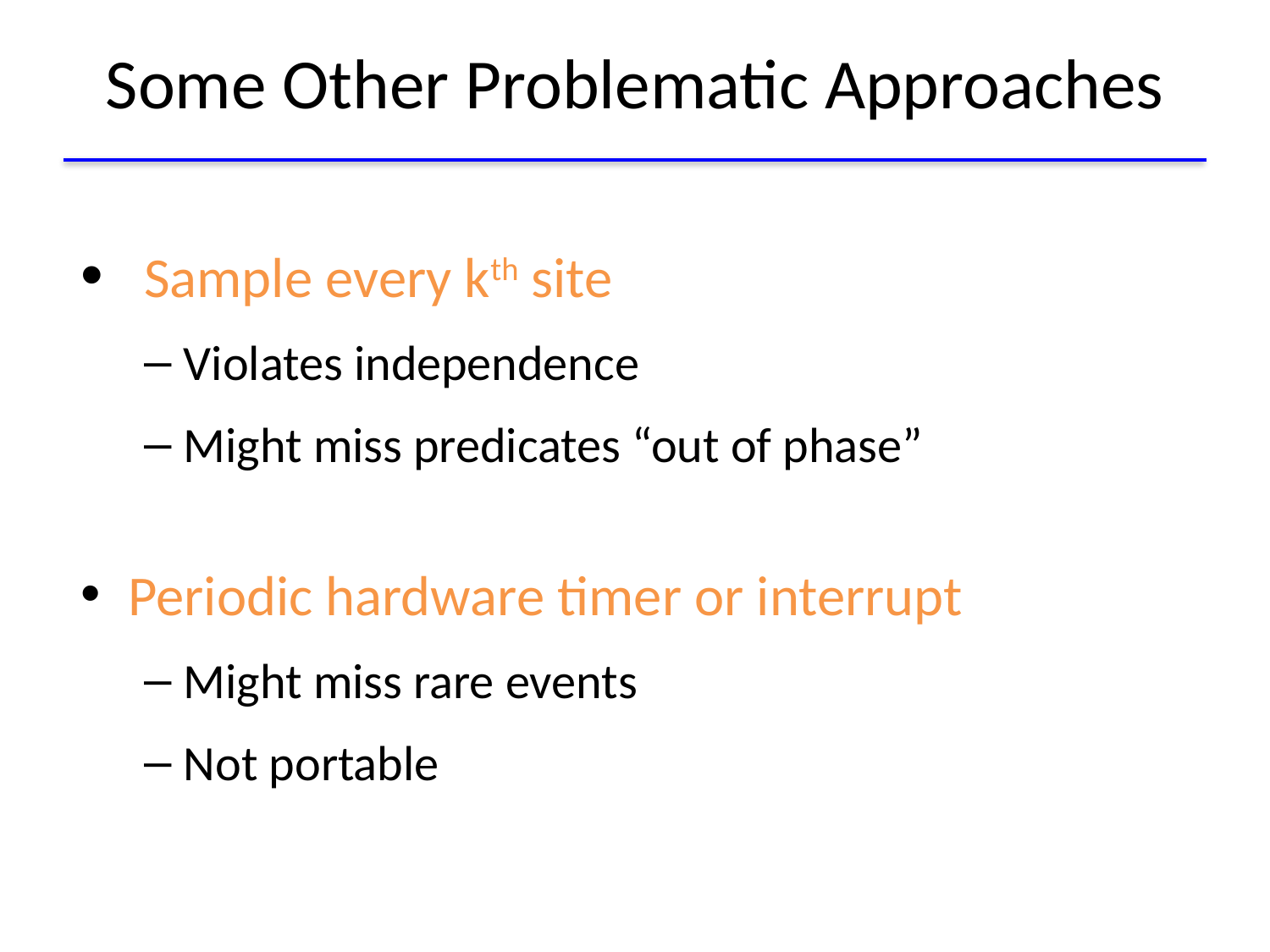

# Some Other Problematic Approaches
Sample every kth site
Violates independence
Might miss predicates “out of phase”

Periodic hardware timer or interrupt
Might miss rare events
Not portable